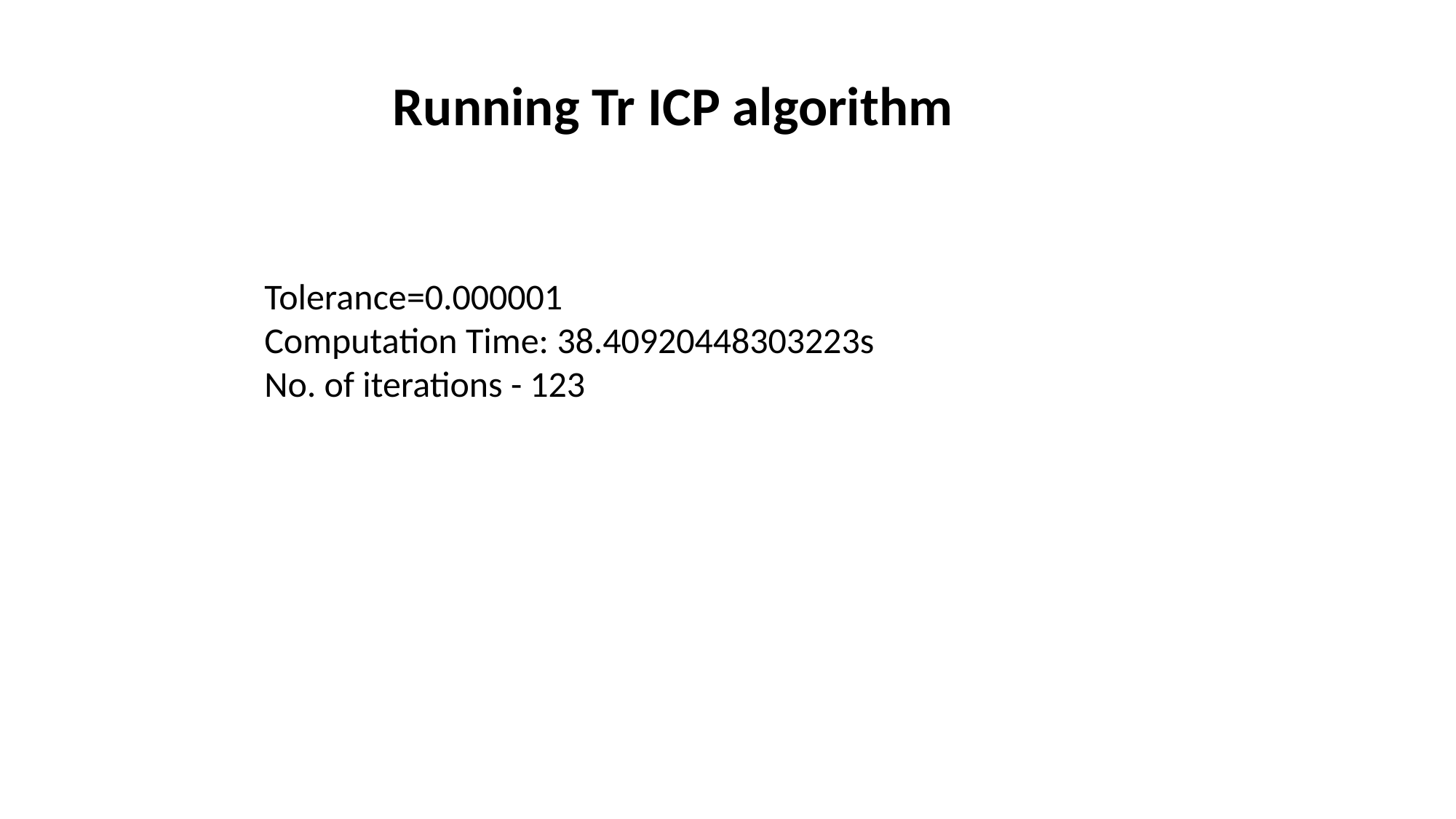

Running Tr ICP algorithm
Tolerance=0.000001
Computation Time: 38.40920448303223s
No. of iterations - 123